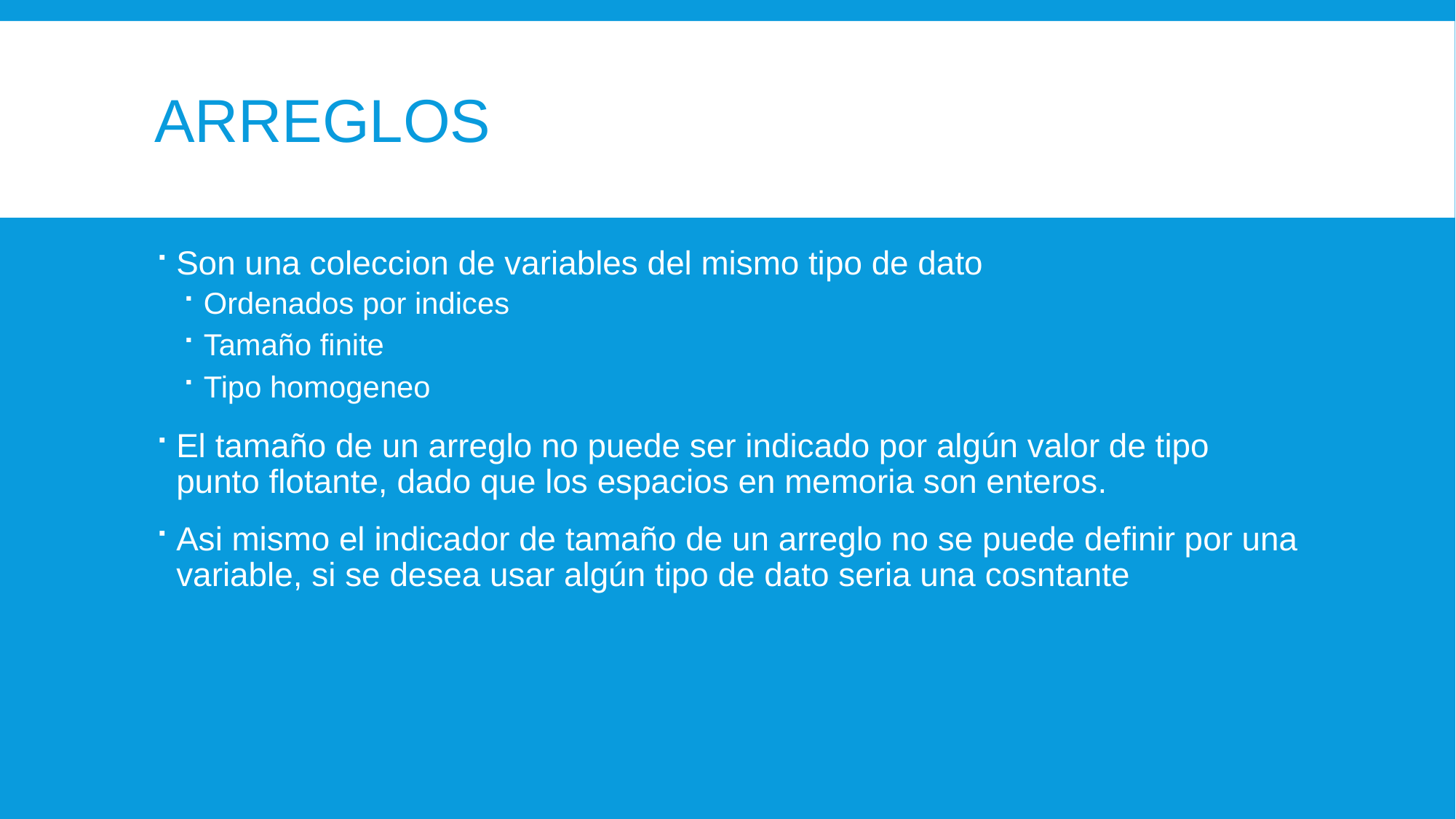

# Arreglos
Son una coleccion de variables del mismo tipo de dato
Ordenados por indices
Tamaño finite
Tipo homogeneo
El tamaño de un arreglo no puede ser indicado por algún valor de tipo punto flotante, dado que los espacios en memoria son enteros.
Asi mismo el indicador de tamaño de un arreglo no se puede definir por una variable, si se desea usar algún tipo de dato seria una cosntante